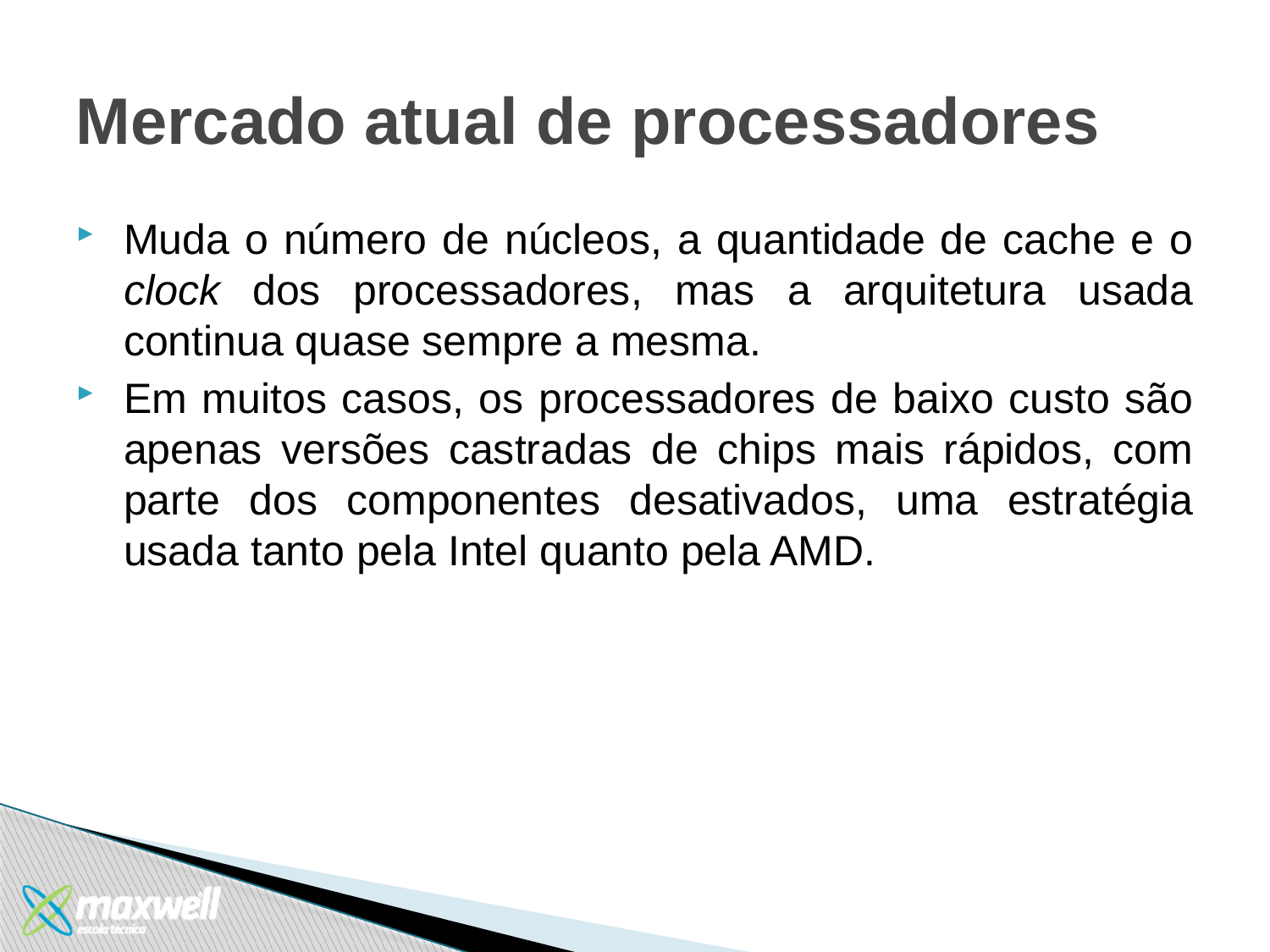

# Mercado atual de processadores
Muda o número de núcleos, a quantidade de cache e o clock dos processadores, mas a arquitetura usada continua quase sempre a mesma.
Em muitos casos, os processadores de baixo custo são apenas versões castradas de chips mais rápidos, com parte dos componentes desativados, uma estratégia usada tanto pela Intel quanto pela AMD.